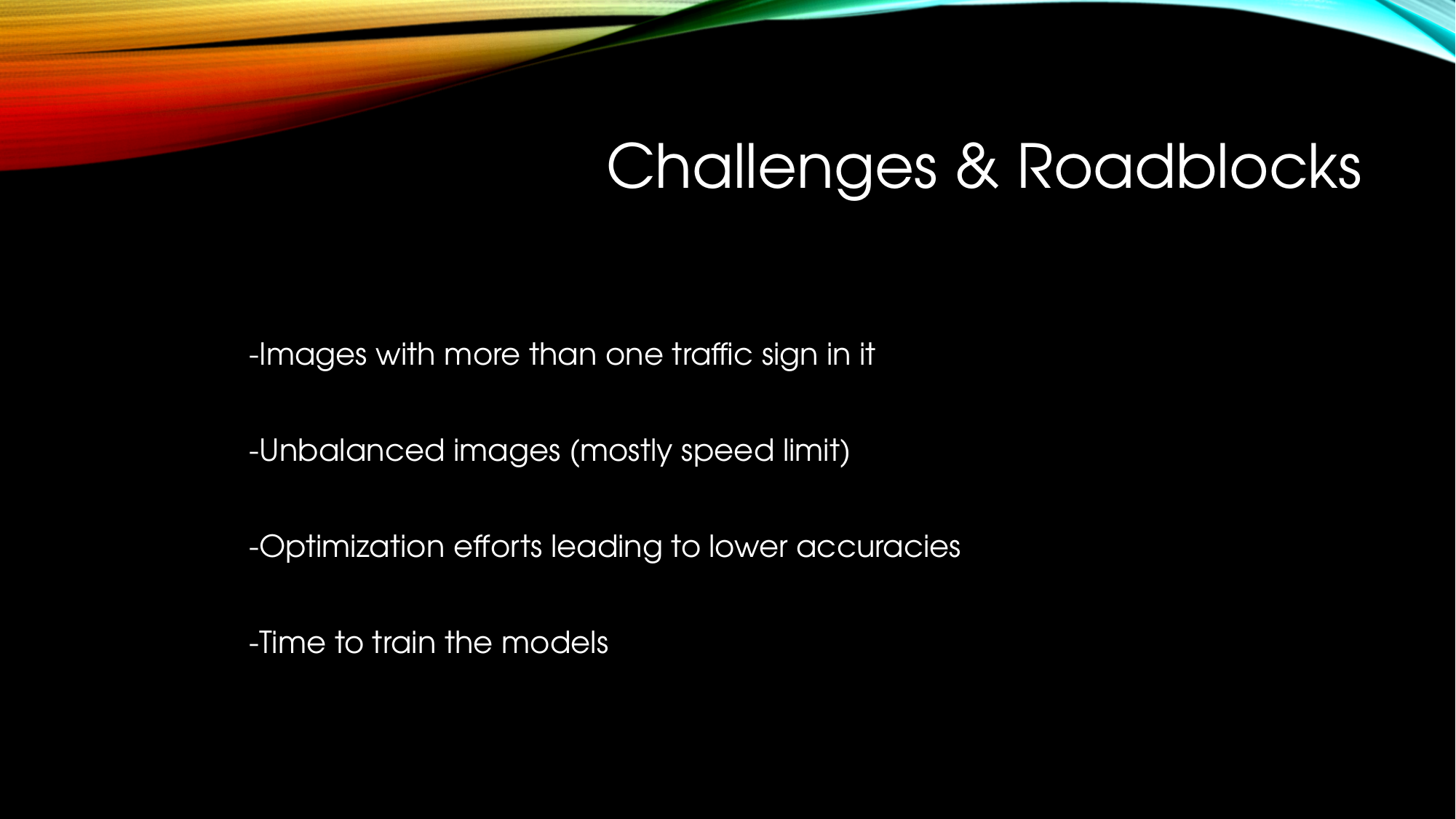

# Challenges & Roadblocks
-Images with more than one traffic sign in it

-Unbalanced images (mostly speed limit)

-Optimization efforts leading to lower accuracies

-Time to train the models